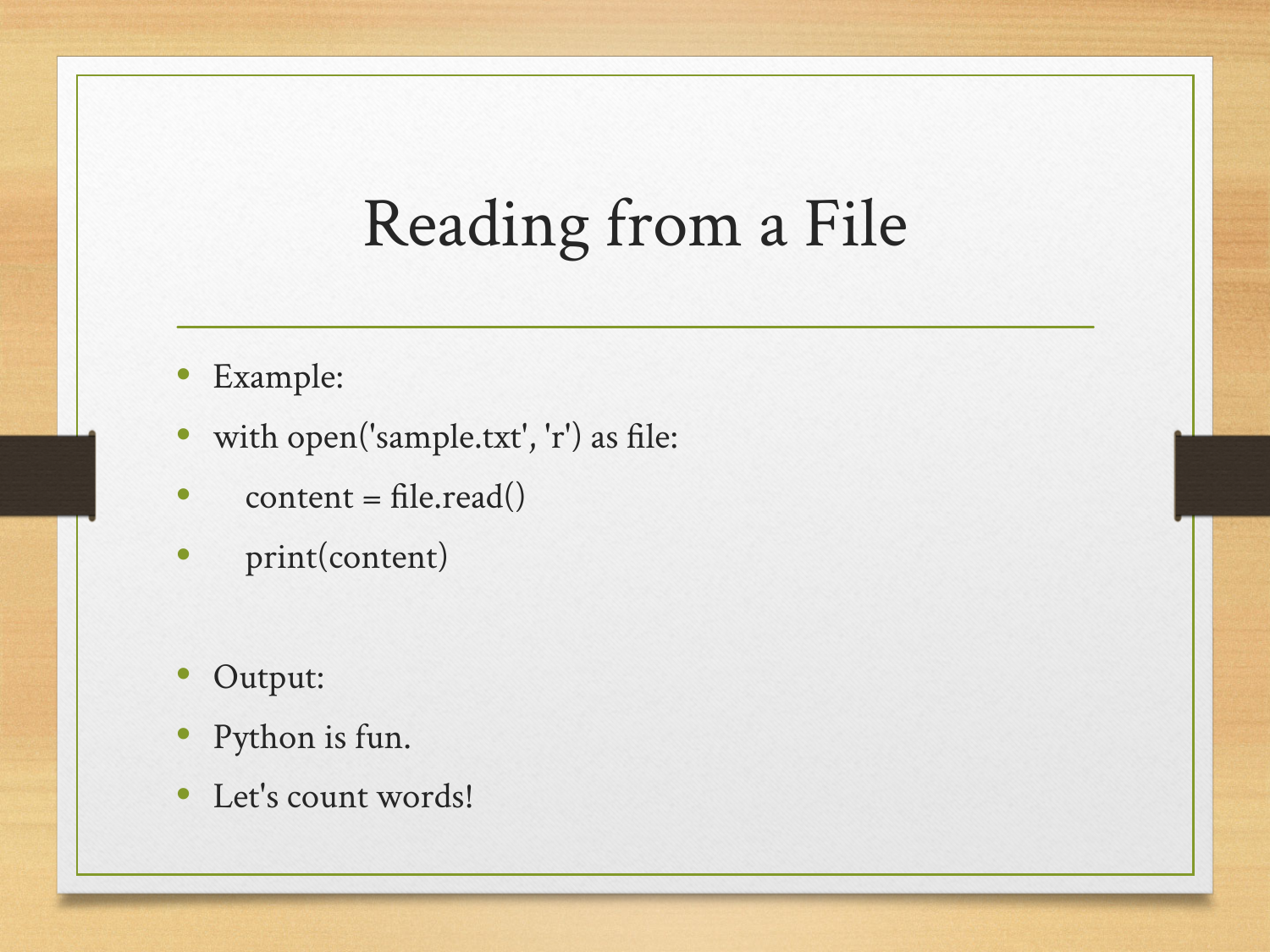

# Reading from a File
Example:
with open('sample.txt', 'r') as file:
    content = file.read()
    print(content)

Output:
Python is fun.
Let's count words!